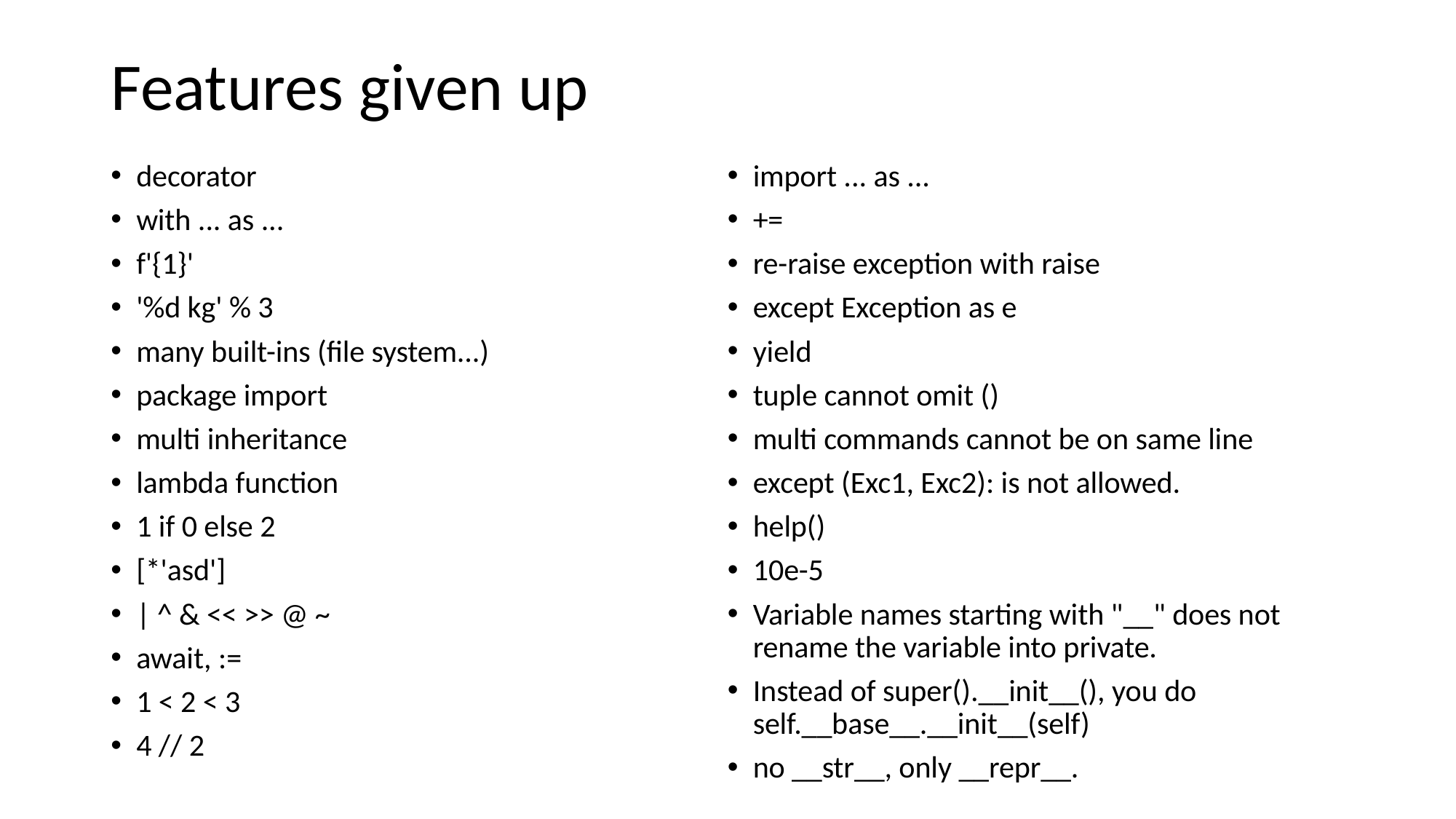

# Features given up
decorator
with ... as ...
f'{1}'
'%d kg' % 3
many built-ins (file system...)
package import
multi inheritance
lambda function
1 if 0 else 2
[*'asd']
| ^ & << >> @ ~
await, :=
1 < 2 < 3
4 // 2
import ... as ...
+=
re-raise exception with raise
except Exception as e
yield
tuple cannot omit ()
multi commands cannot be on same line
except (Exc1, Exc2): is not allowed.
help()
10e-5
Variable names starting with "__" does not rename the variable into private.
Instead of super().__init__(), you do self.__base__.__init__(self)
no __str__, only __repr__.